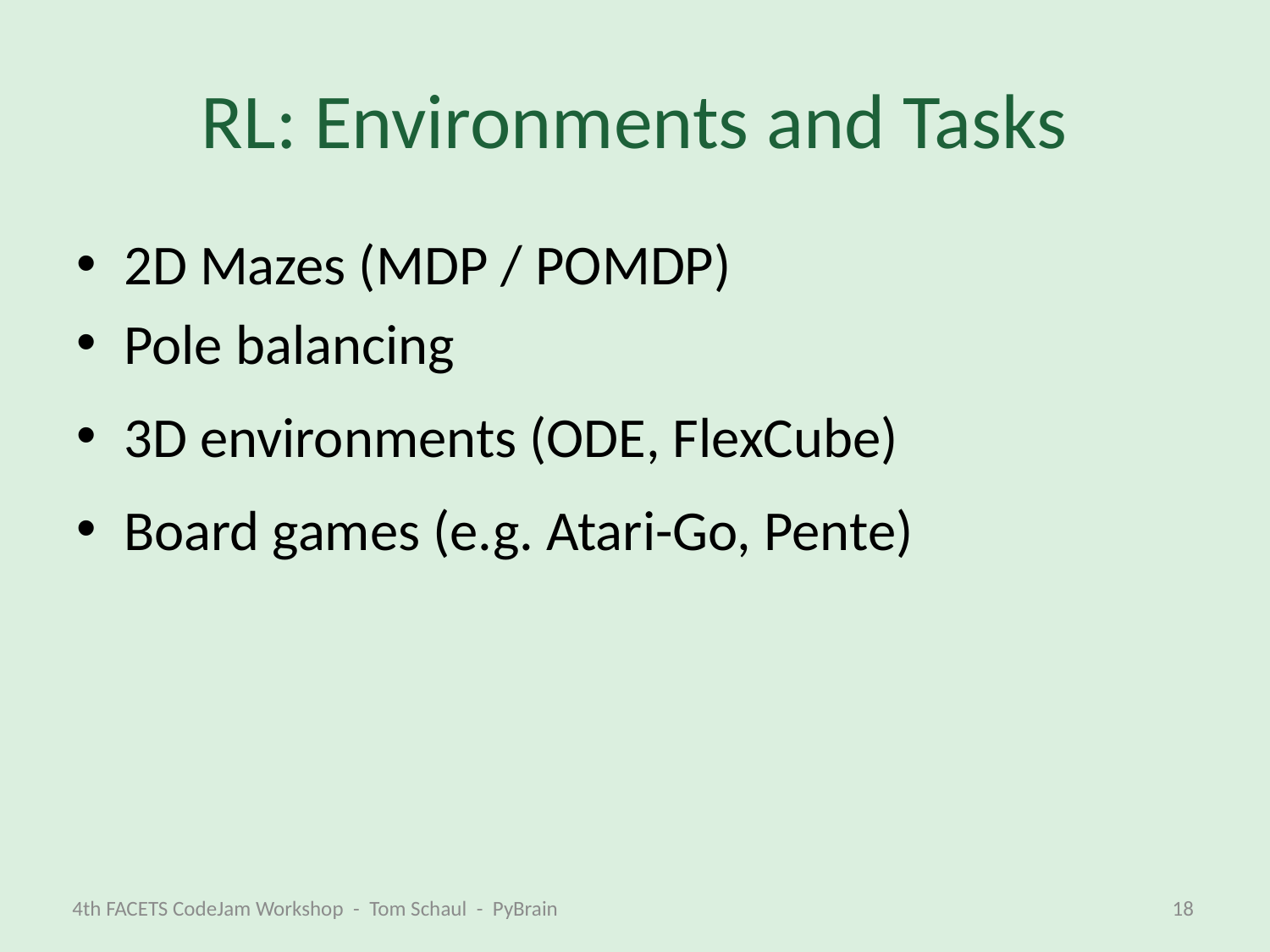

# RL: Environments and Tasks
2D Mazes (MDP / POMDP)
Pole balancing
3D environments (ODE, FlexCube)
Board games (e.g. Atari-Go, Pente)
4th FACETS CodeJam Workshop  -  Tom Schaul  -  PyBrain
18